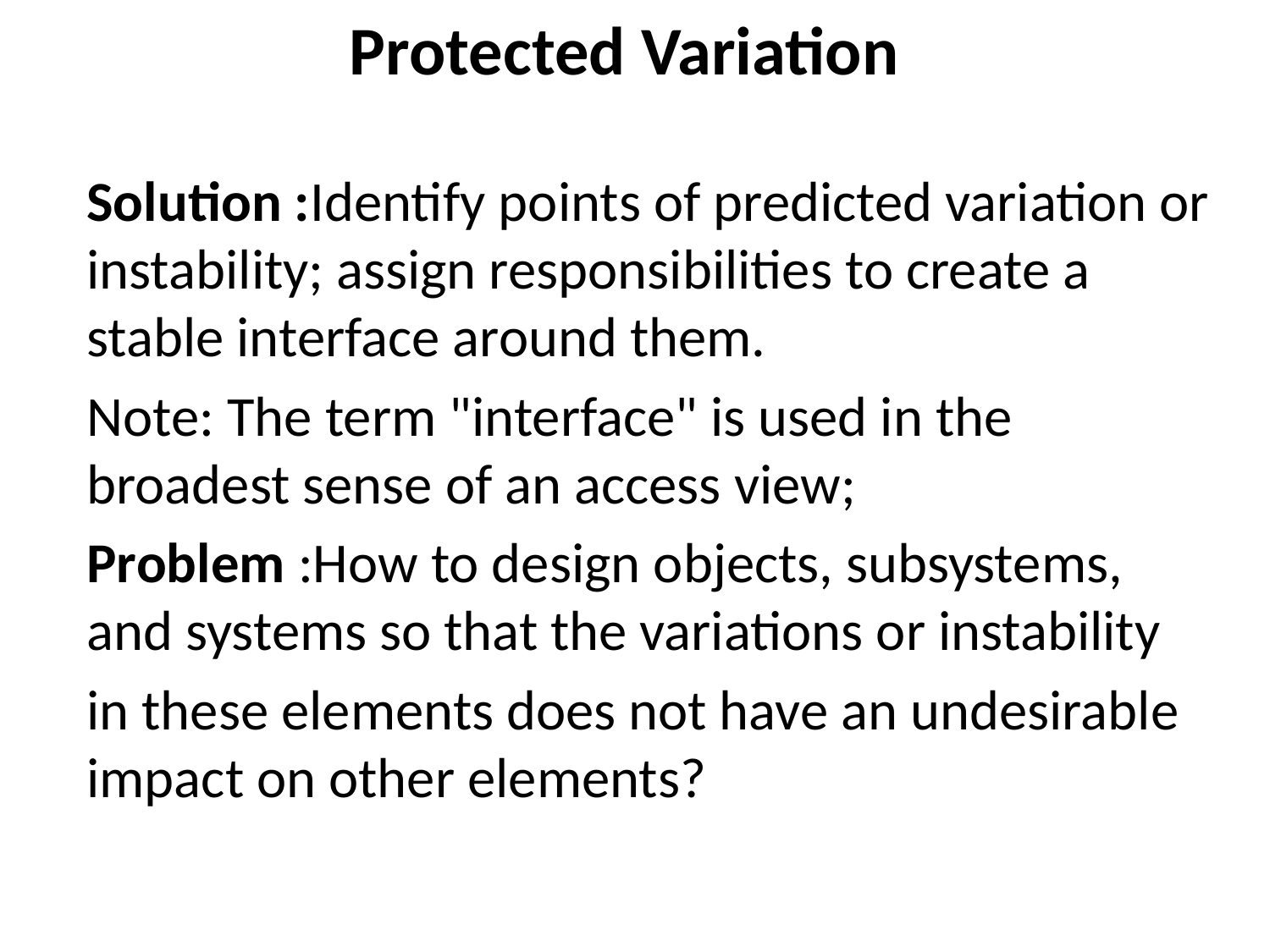

# Protected Variation
Solution :Identify points of predicted variation or instability; assign responsibilities to create a stable interface around them.
Note: The term "interface" is used in the broadest sense of an access view;
Problem :How to design objects, subsystems, and systems so that the variations or instability
in these elements does not have an undesirable impact on other elements?